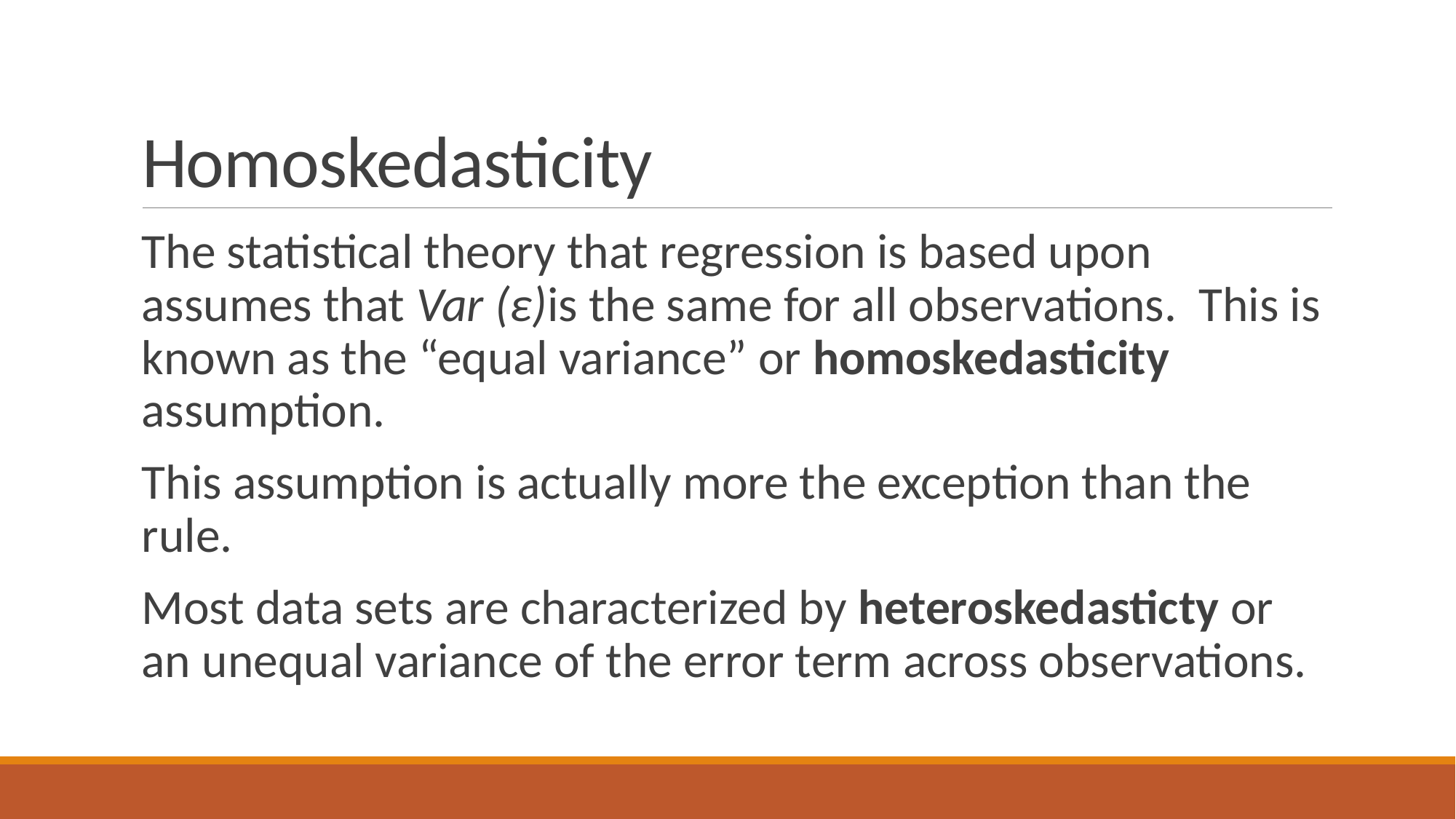

# Homoskedasticity
The statistical theory that regression is based upon assumes that Var (ε)is the same for all observations.  This is known as the “equal variance” or homoskedasticity assumption.
This assumption is actually more the exception than the rule.
Most data sets are characterized by heteroskedasticty or an unequal variance of the error term across observations.